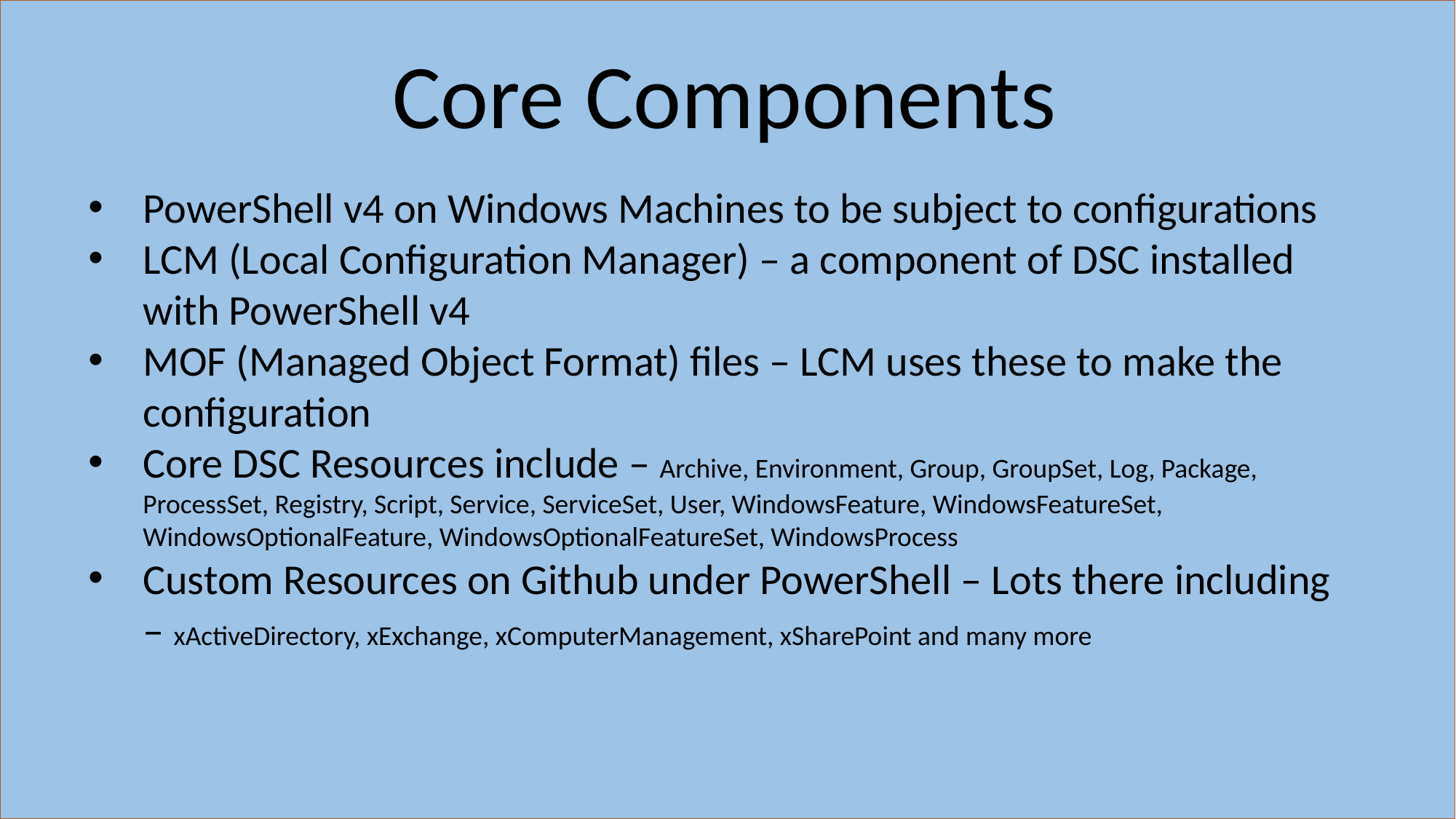

# Core Components
PowerShell v4 on Windows Machines to be subject to configurations
LCM (Local Configuration Manager) – a component of DSC installed with PowerShell v4
MOF (Managed Object Format) files – LCM uses these to make the configuration
Core DSC Resources include – Archive, Environment, Group, GroupSet, Log, Package, ProcessSet, Registry, Script, Service, ServiceSet, User, WindowsFeature, WindowsFeatureSet, WindowsOptionalFeature, WindowsOptionalFeatureSet, WindowsProcess
Custom Resources on Github under PowerShell – Lots there including – xActiveDirectory, xExchange, xComputerManagement, xSharePoint and many more